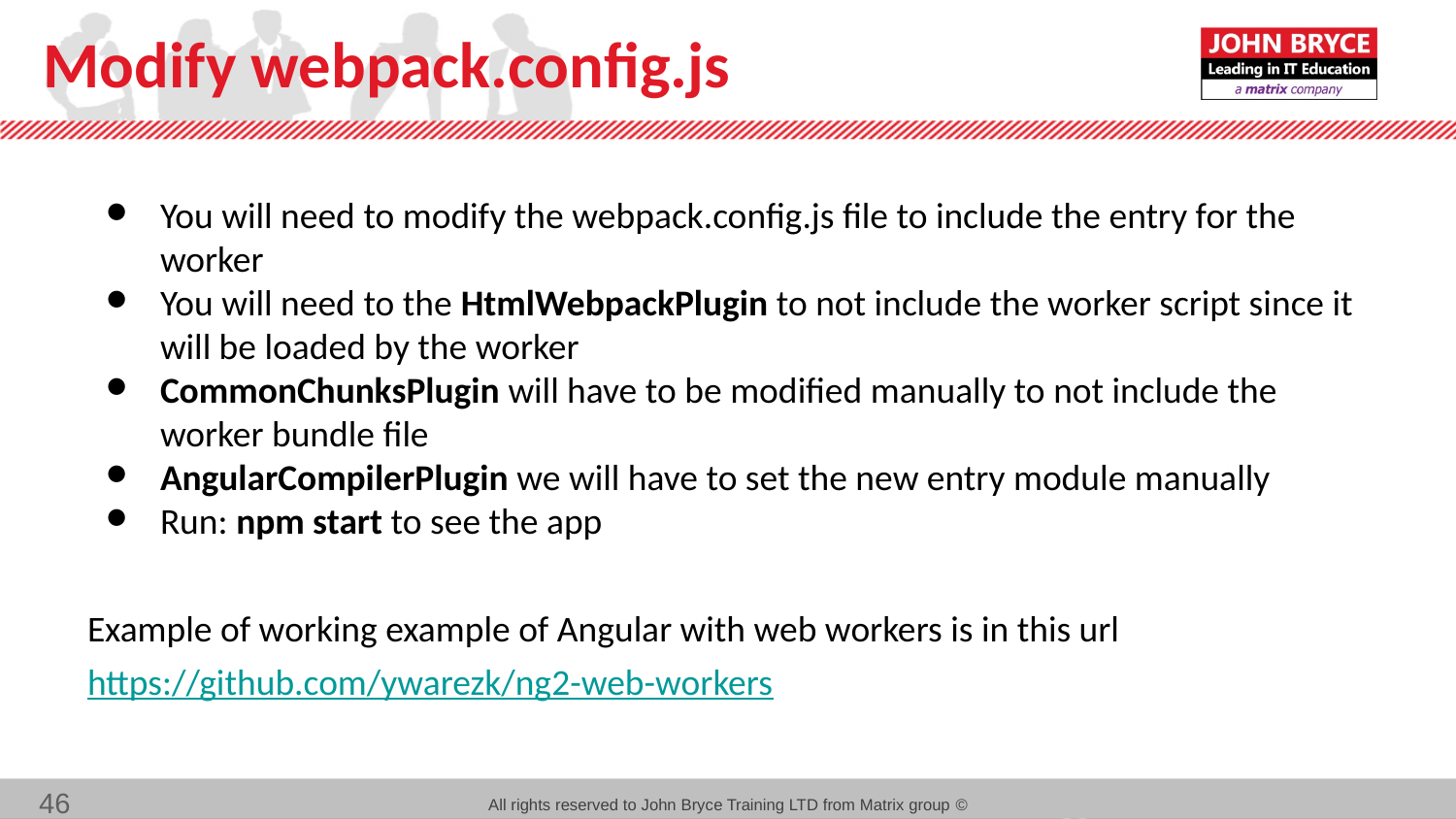

# Modify webpack.config.js
You will need to modify the webpack.config.js file to include the entry for the worker
You will need to the HtmlWebpackPlugin to not include the worker script since it will be loaded by the worker
CommonChunksPlugin will have to be modified manually to not include the worker bundle file
AngularCompilerPlugin we will have to set the new entry module manually
Run: npm start to see the app

Example of working example of Angular with web workers is in this url
https://github.com/ywarezk/ng2-web-workers